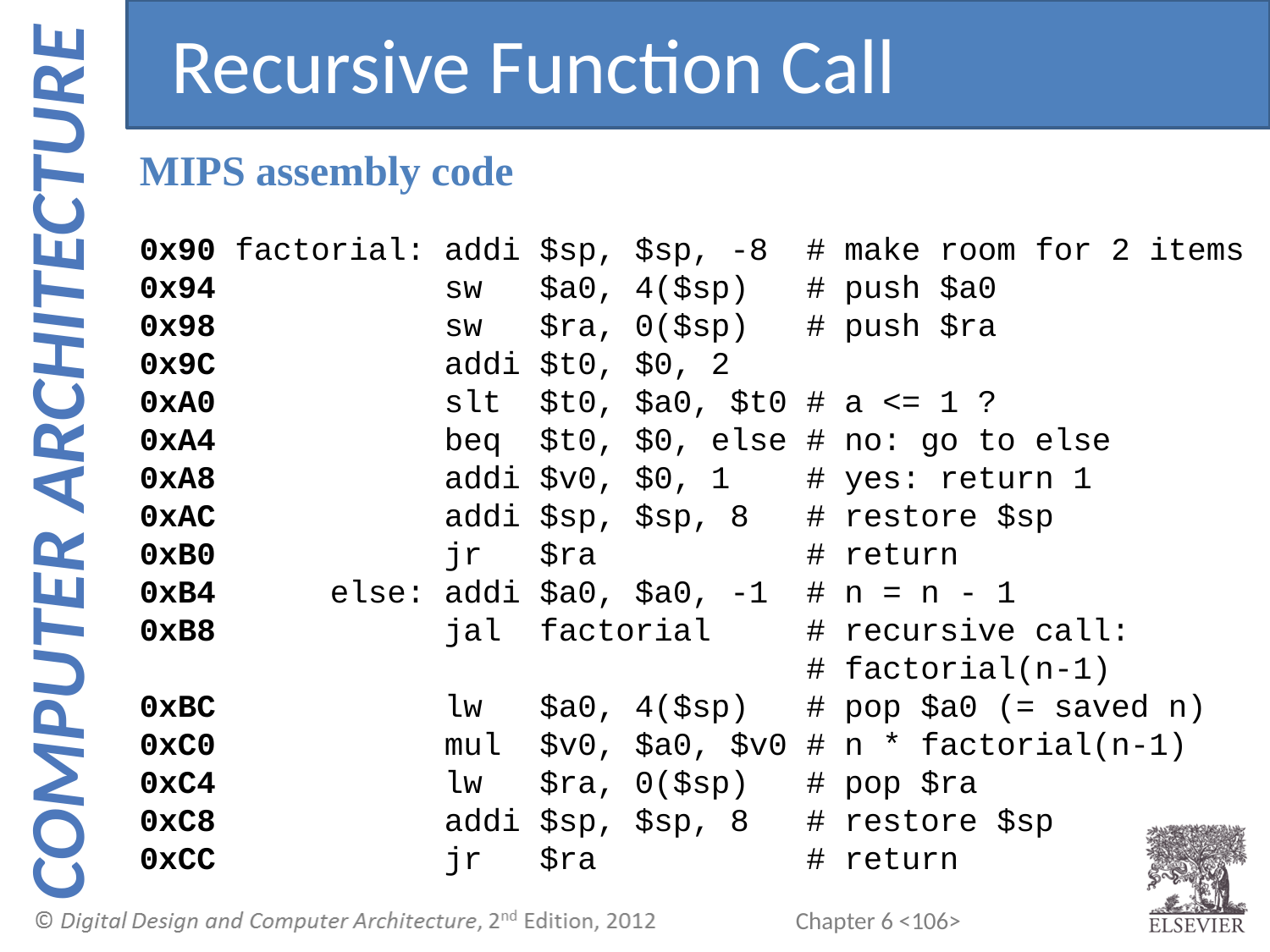

Recursive Function Call
MIPS assembly code

0x90 factorial: addi $sp, $sp, -8  # make room for 2 items
0x94            sw   $a0, 4($sp)   # push $a0
0x98            sw   $ra, 0($sp)   # push $ra
0x9C            addi $t0, $0, 2
0xA0            slt  $t0, $a0, $t0 # a <= 1 ?
0xA4            beq  $t0, $0, else # no: go to else
0xA8            addi $v0, $0, 1    # yes: return 1
0xAC            addi $sp, $sp, 8   # restore $sp
0xB0            jr   $ra           # return
0xB4      else: addi $a0, $a0, -1  # n = n - 1
0xB8            jal  factorial     # recursive call:
                                   # factorial(n-1)
0xBC            lw   $a0, 4($sp)   # pop $a0 (= saved n)
0xC0            mul  $v0, $a0, $v0 # n * factorial(n-1)
0xC4            lw   $ra, 0($sp)   # pop $ra
0xC8            addi $sp, $sp, 8   # restore $sp
0xCC            jr   $ra           # return